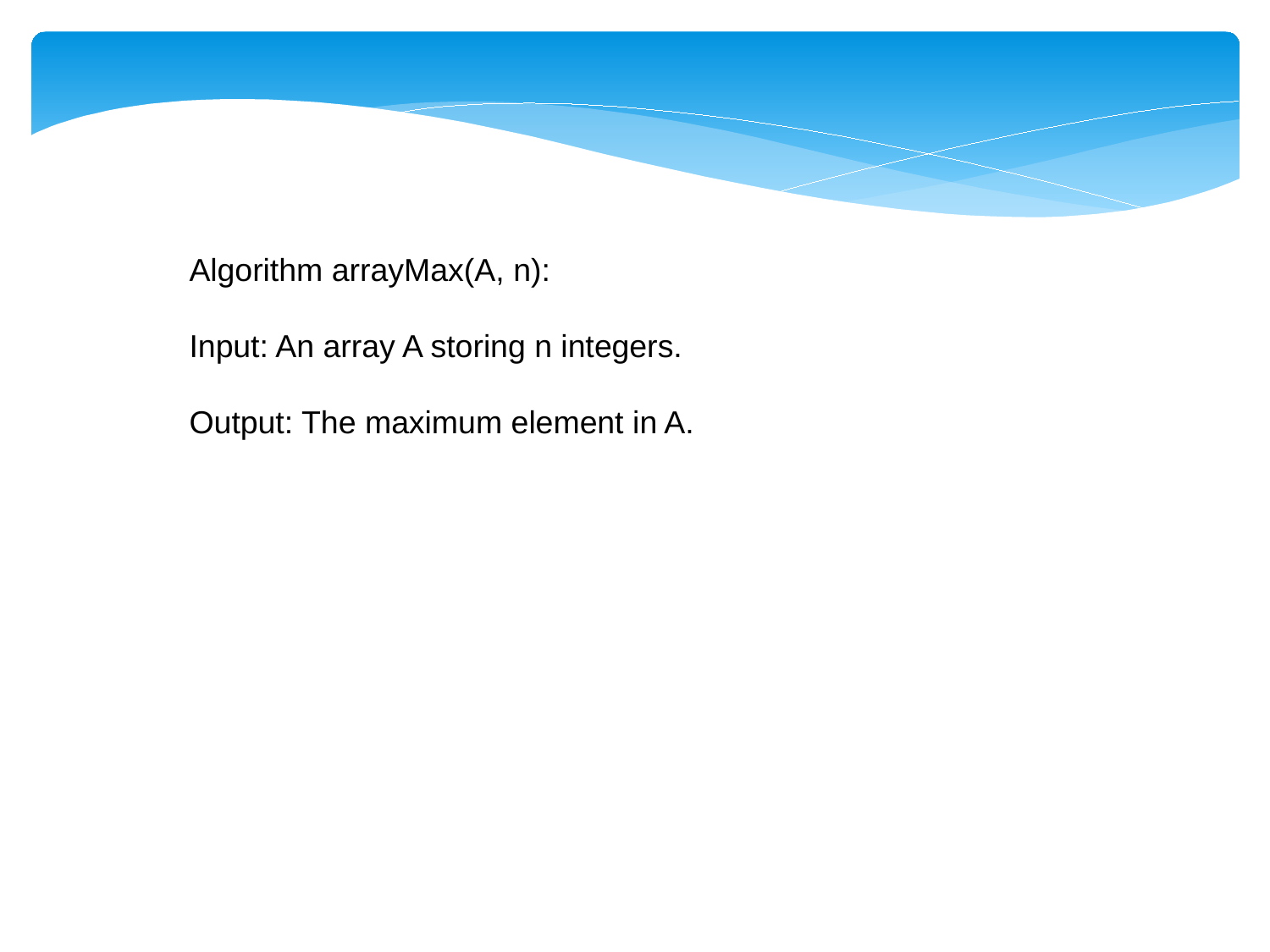

Algorithm arrayMax(A, n):

Input: An array A storing n integers.

Output: The maximum element in A.

currentMax <- A[0]

for i <- 1 to n-1 do

	if currentMax < A[i] then currentMax <- A[i]

	return currentMax